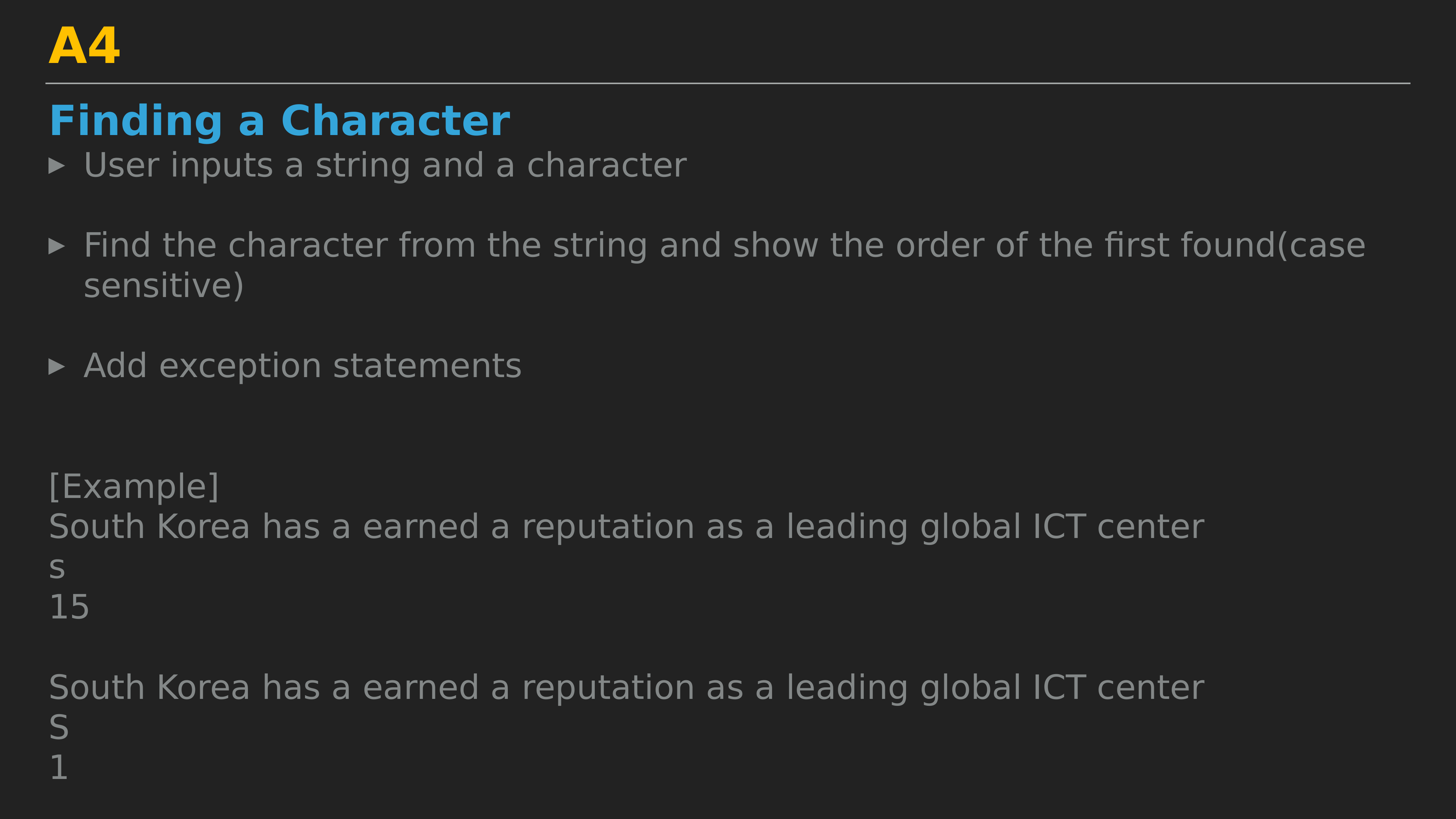

A4
Finding a Character
User inputs a string and a character

Find the character from the string and show the order of the first found(case sensitive)

Add exception statements

[Example]
South Korea has a earned a reputation as a leading global ICT center
s
15

South Korea has a earned a reputation as a leading global ICT center
S
1